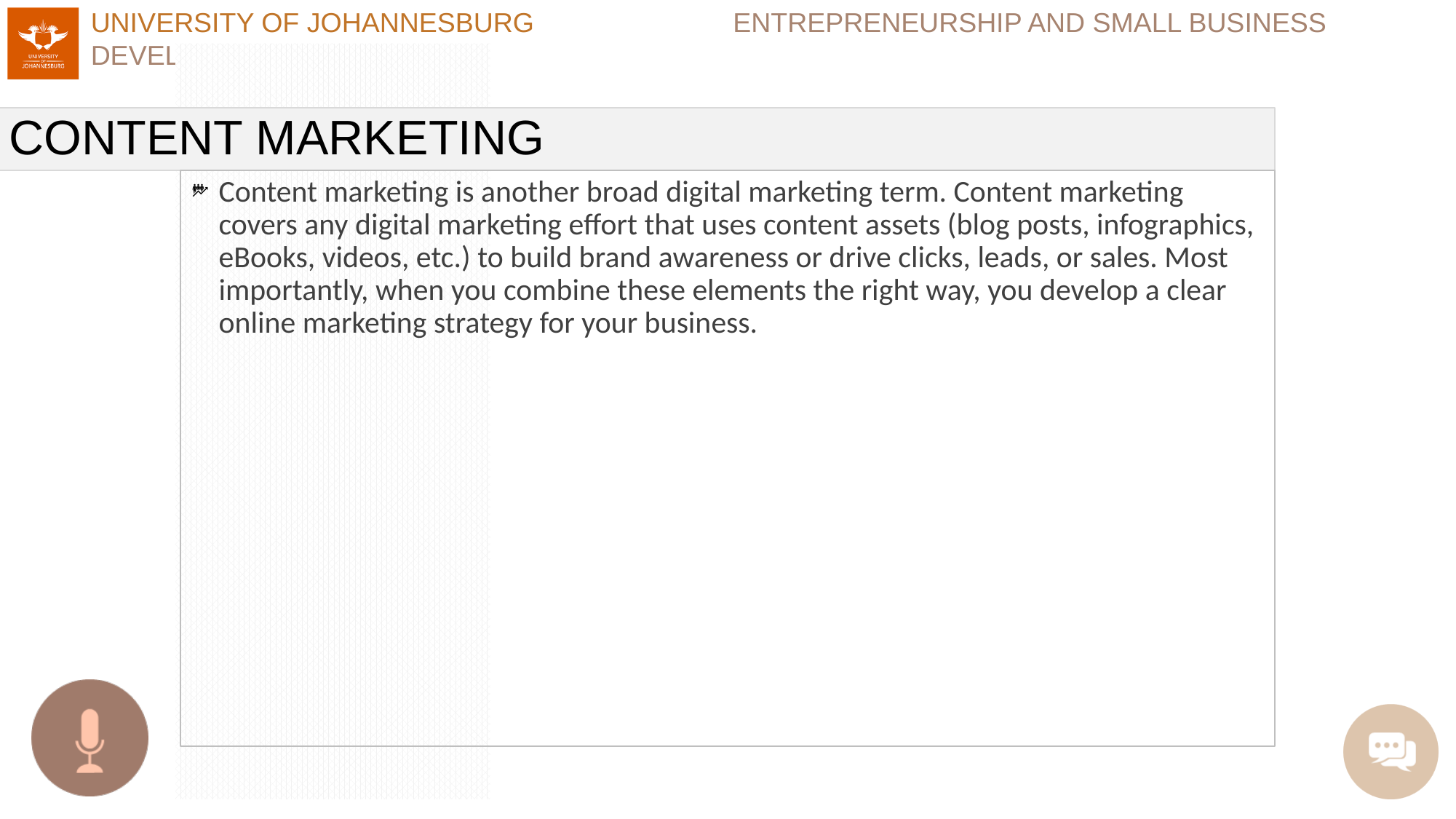

# CONTENT MARKETING
Content marketing is another broad digital marketing term. Content marketing covers any digital marketing effort that uses content assets (blog posts, infographics, eBooks, videos, etc.) to build brand awareness or drive clicks, leads, or sales. Most importantly, when you combine these elements the right way, you develop a clear online marketing strategy for your business.